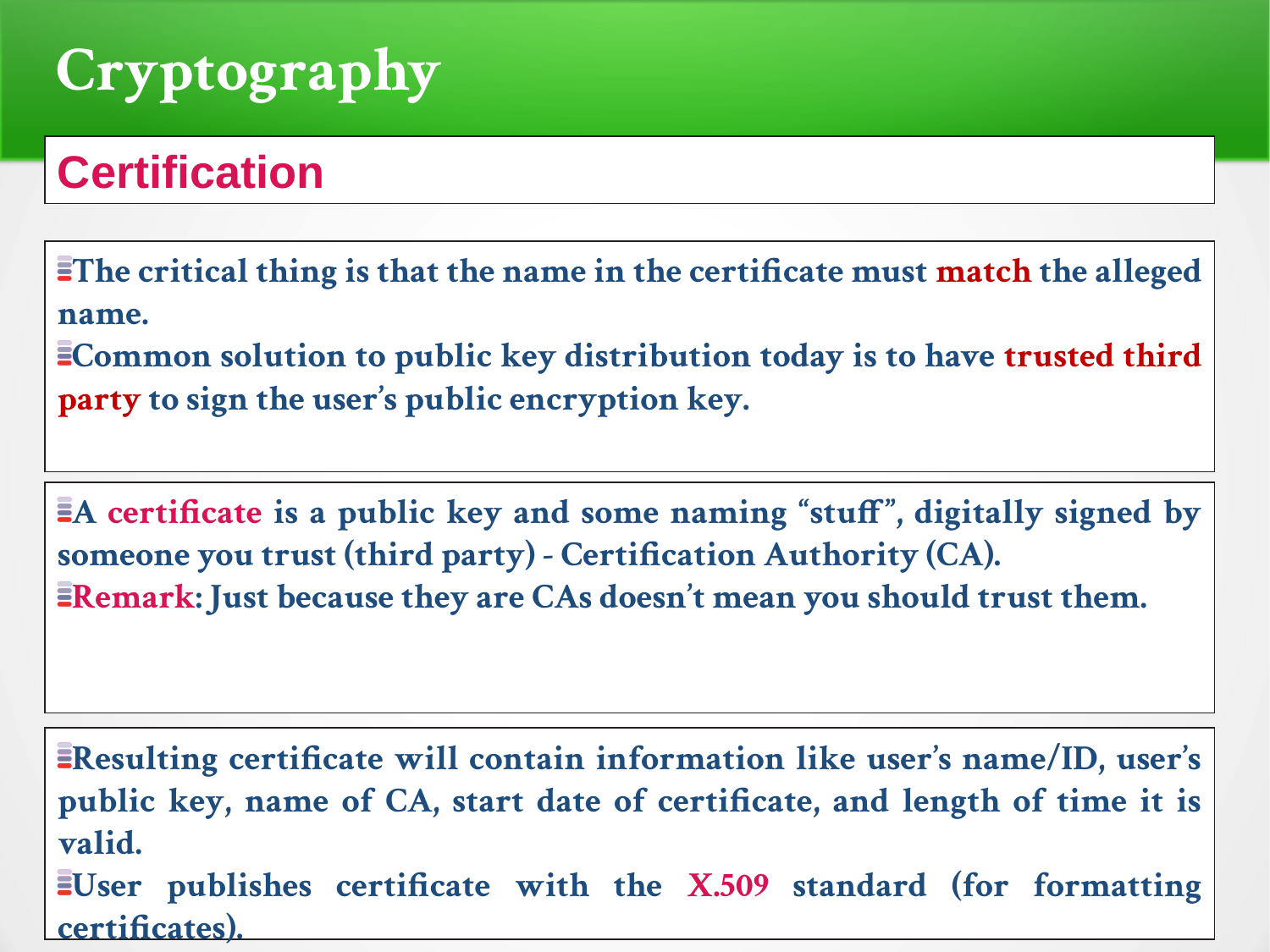

Cryptography
Certification
The critical thing is that the name in the certificate must match the alleged name.
Common solution to public key distribution today is to have trusted third party to sign the user’s public encryption key.
A certificate is a public key and some naming “stuff”, digitally signed by someone you trust (third party) - Certification Authority (CA).
Remark: Just because they are CAs doesn’t mean you should trust them.
Resulting certificate will contain information like user’s name/ID, user’s public key, name of CA, start date of certificate, and length of time it is valid.
User publishes certificate with the X.509 standard (for formatting certificates).